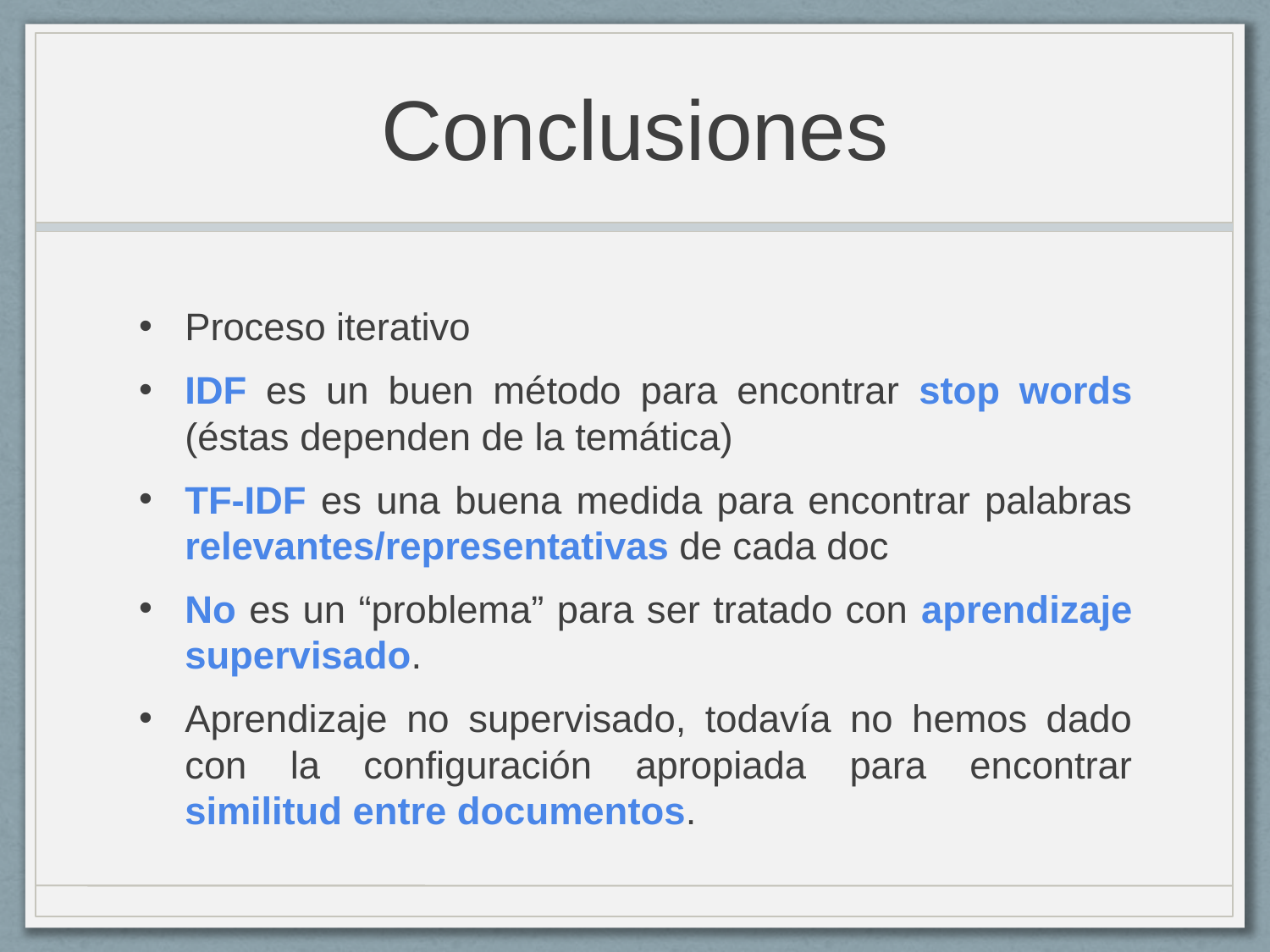

# Conclusiones
Proceso iterativo
IDF es un buen método para encontrar stop words (éstas dependen de la temática)
TF-IDF es una buena medida para encontrar palabras relevantes/representativas de cada doc
No es un “problema” para ser tratado con aprendizaje supervisado.
Aprendizaje no supervisado, todavía no hemos dado con la configuración apropiada para encontrar similitud entre documentos.